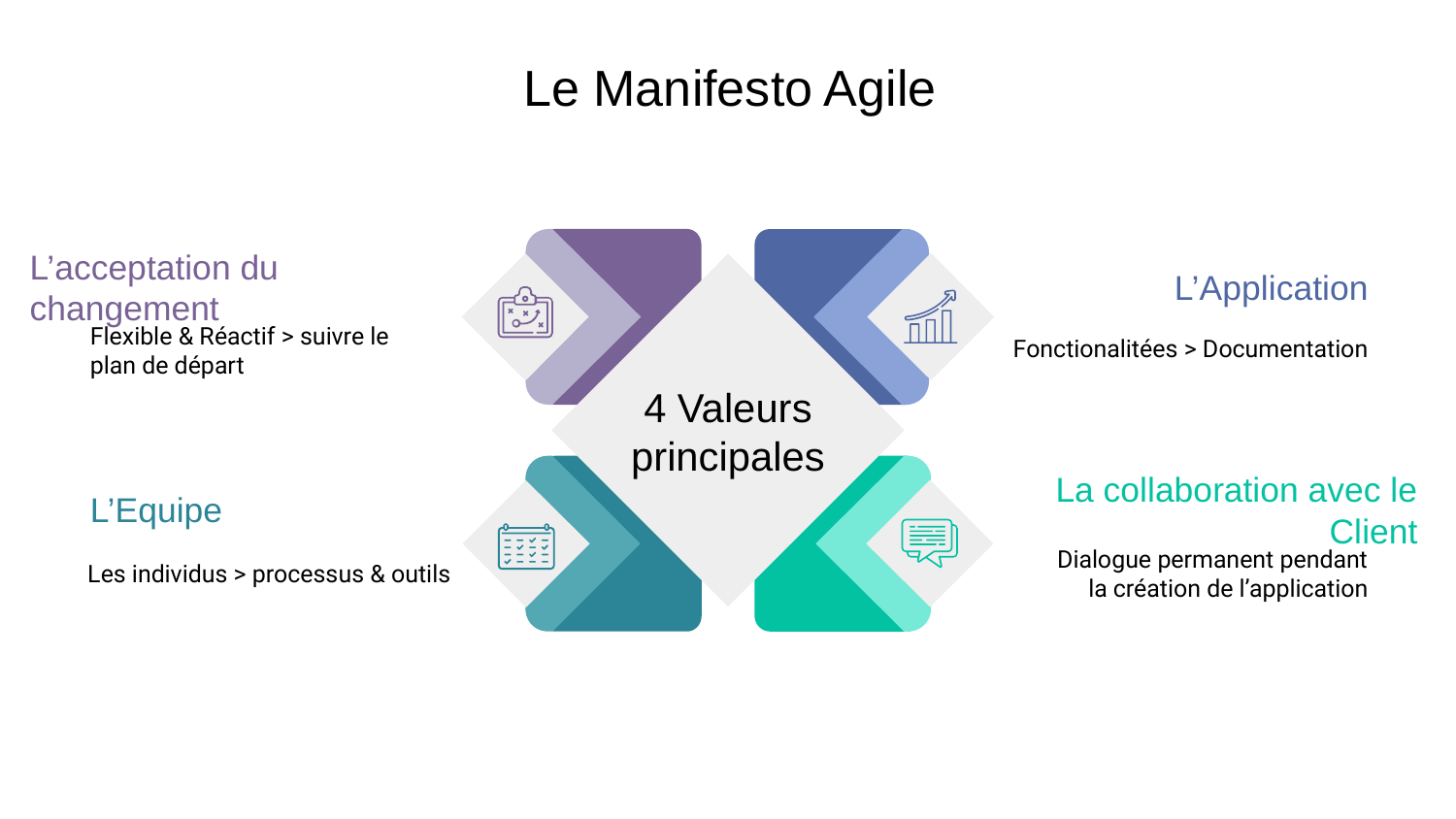

# Le Manifesto Agile

L’acceptation du changement
Flexible & Réactif > suivre le plan de départ
L’Application
Fonctionalitées > Documentation

4 Valeurs
principales

L’Equipe
Les individus > processus & outils
La collaboration avec le Client
Dialogue permanent pendant la création de l’application